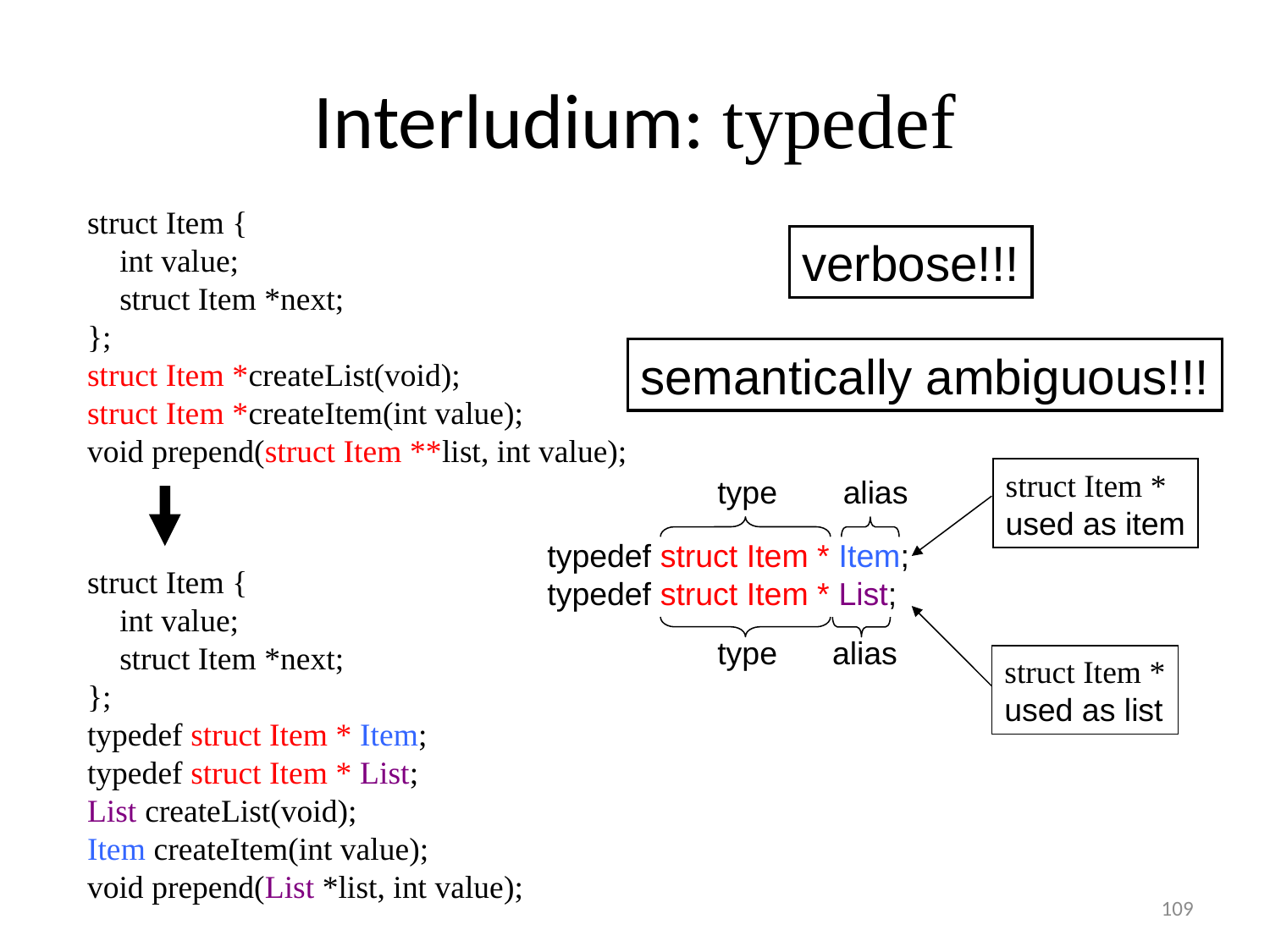

# Interludium: typedef
struct Item {
    int value;
    struct Item *next;
};
struct Item *createList(void);
struct Item *createItem(int value);
void prepend(struct Item **list, int value);
verbose!!!
semantically ambiguous!!!
struct Item *
used as item

type
alias

typedef struct Item * Item;
typedef struct Item * List;
struct Item {
    int value;
    struct Item *next;
};
typedef struct Item * Item;
typedef struct Item * List;
List createList(void);
Item createItem(int value);
void prepend(List *list, int value);

struct Item *
used as list

type
alias
109